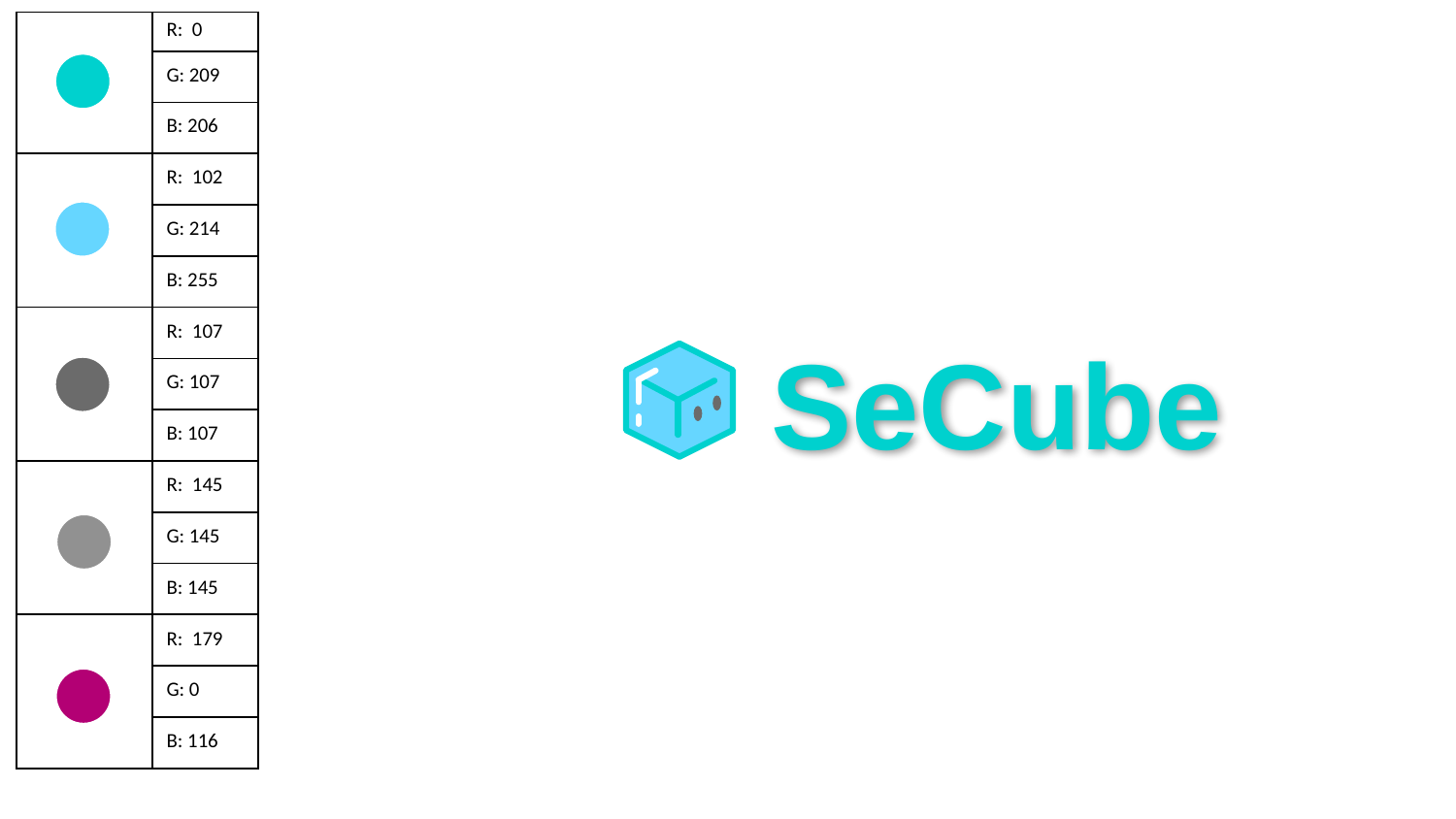

|  | R: 0 |
| --- | --- |
|  | G: 209 |
|  | B: 206 |
|  | R: 102 |
|  | G: 214 |
|  | B: 255 |
|  | R: 107 |
|  | G: 107 |
|  | B: 107 |
|  | R: 145 |
|  | G: 145 |
|  | B: 145 |
|  | R: 179 |
|  | G: 0 |
|  | B: 116 |

SeCube